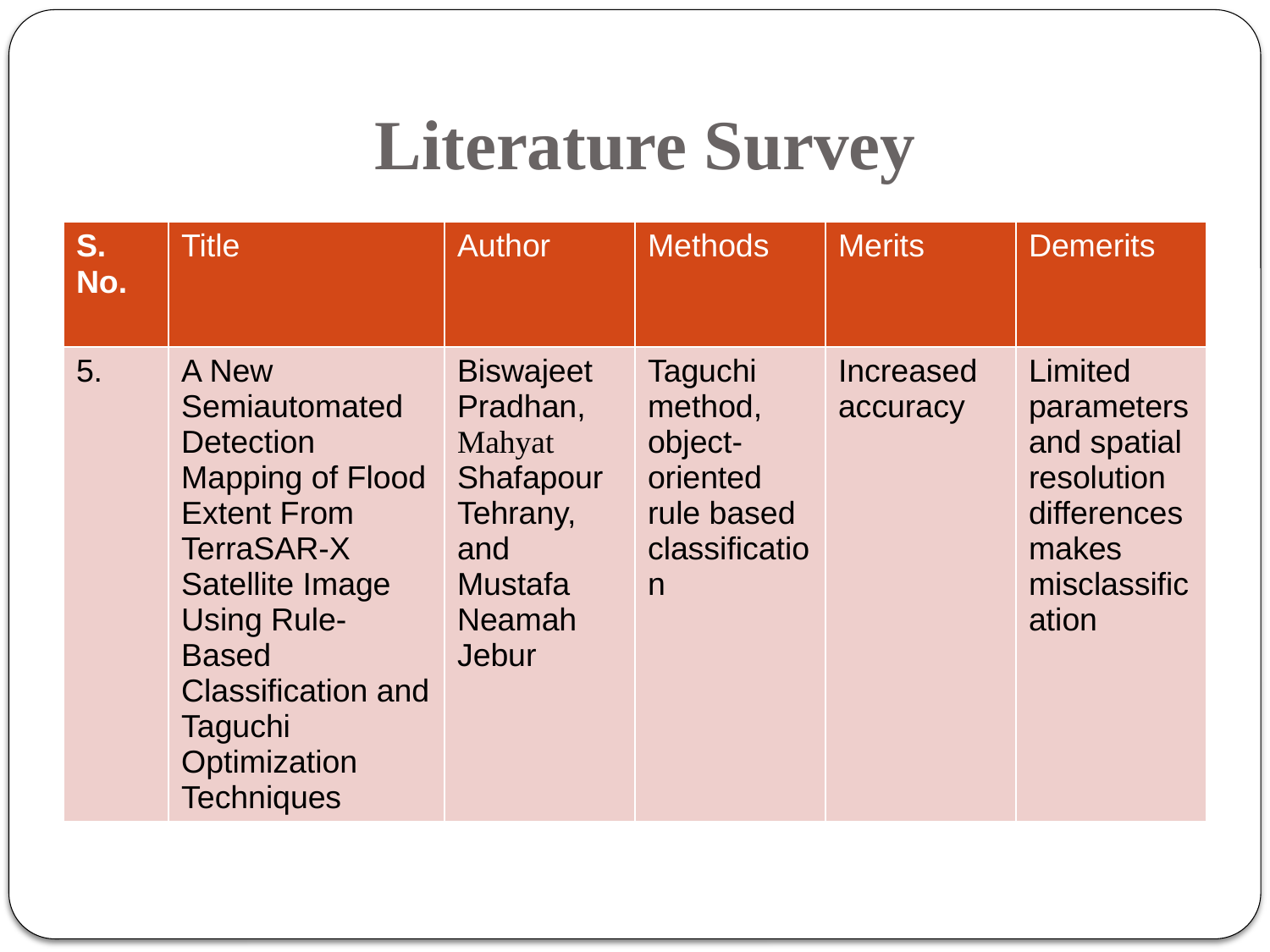

# Literature Survey
| S. No. | Title | Author | Methods | Merits | Demerits |
| --- | --- | --- | --- | --- | --- |
| 5. | A New Semiautomated Detection Mapping of Flood Extent From TerraSAR-X Satellite Image Using Rule-Based Classification and Taguchi Optimization Techniques | Biswajeet Pradhan, Mahyat Shafapour Tehrany, and Mustafa Neamah Jebur | Taguchi method, object-oriented rule based classification | Increased accuracy | Limited parameters and spatial resolution differences makes misclassification |